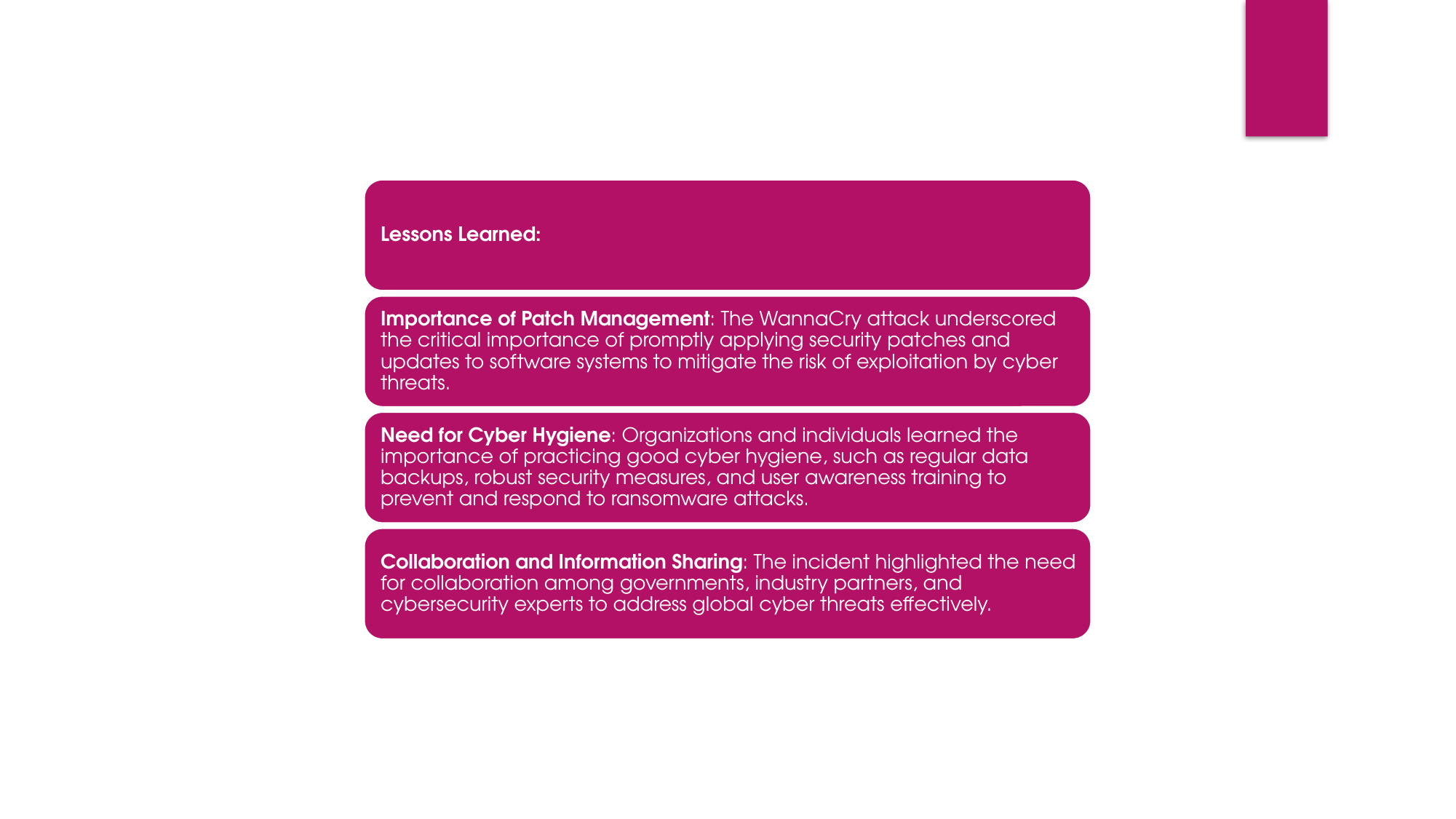

Lessons Learned:
Importance of Patch Management: The WannaCry attack underscored the critical importance of promptly applying security patches and updates to software systems to mitigate the risk of exploitation by cyber threats.
Need for Cyber Hygiene: Organizations and individuals learned the importance of practicing good cyber hygiene, such as regular data backups, robust security measures, and user awareness training to prevent and respond to ransomware attacks.
Collaboration and Information Sharing: The incident highlighted the need for collaboration among governments, industry partners, and cybersecurity experts to address global cyber threats effectively.